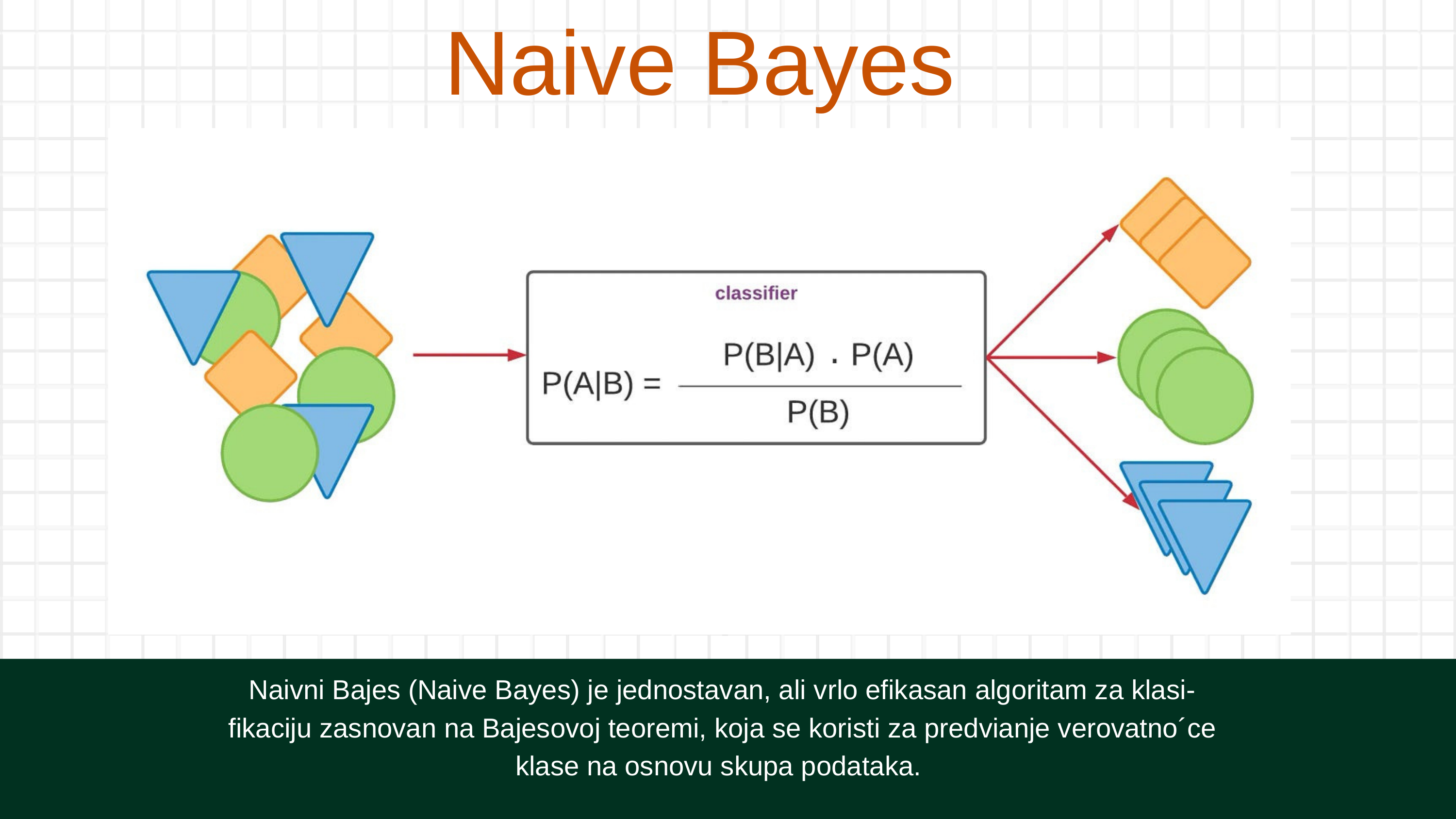

Naive Bayes

Naivni Bajes (Naive Bayes) je jednostavan, ali vrlo efikasan algoritam za klasi-
fikaciju zasnovan na Bajesovoj teoremi, koja se koristi za predvianje verovatno´ce
klase na osnovu skupa podataka.